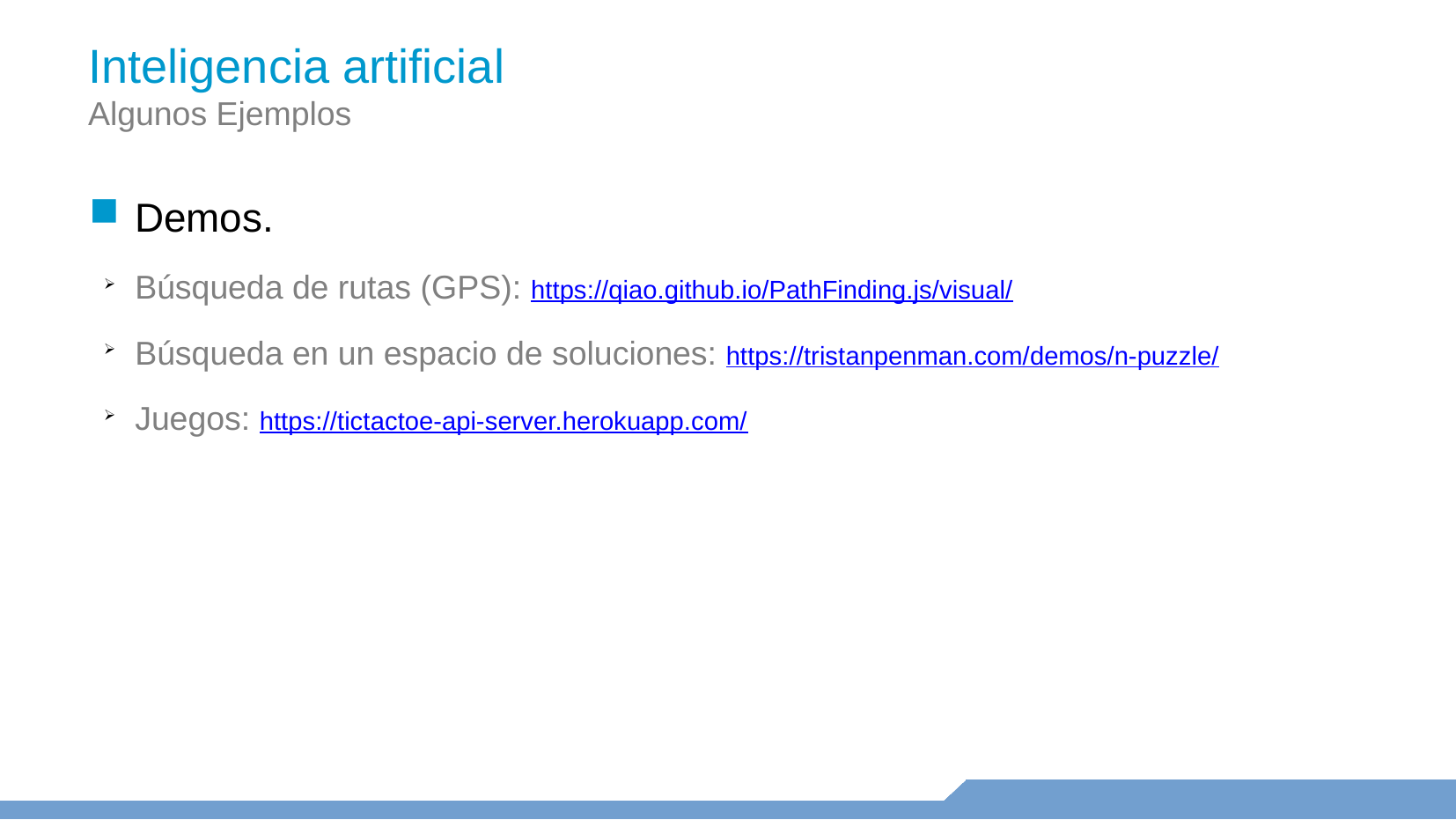

Inteligencia artificial
Algunos Ejemplos

Demos.
Búsqueda de rutas (GPS): https://qiao.github.io/PathFinding.js/visual/
Búsqueda en un espacio de soluciones: https://tristanpenman.com/demos/n-puzzle/
Juegos: https://tictactoe-api-server.herokuapp.com/